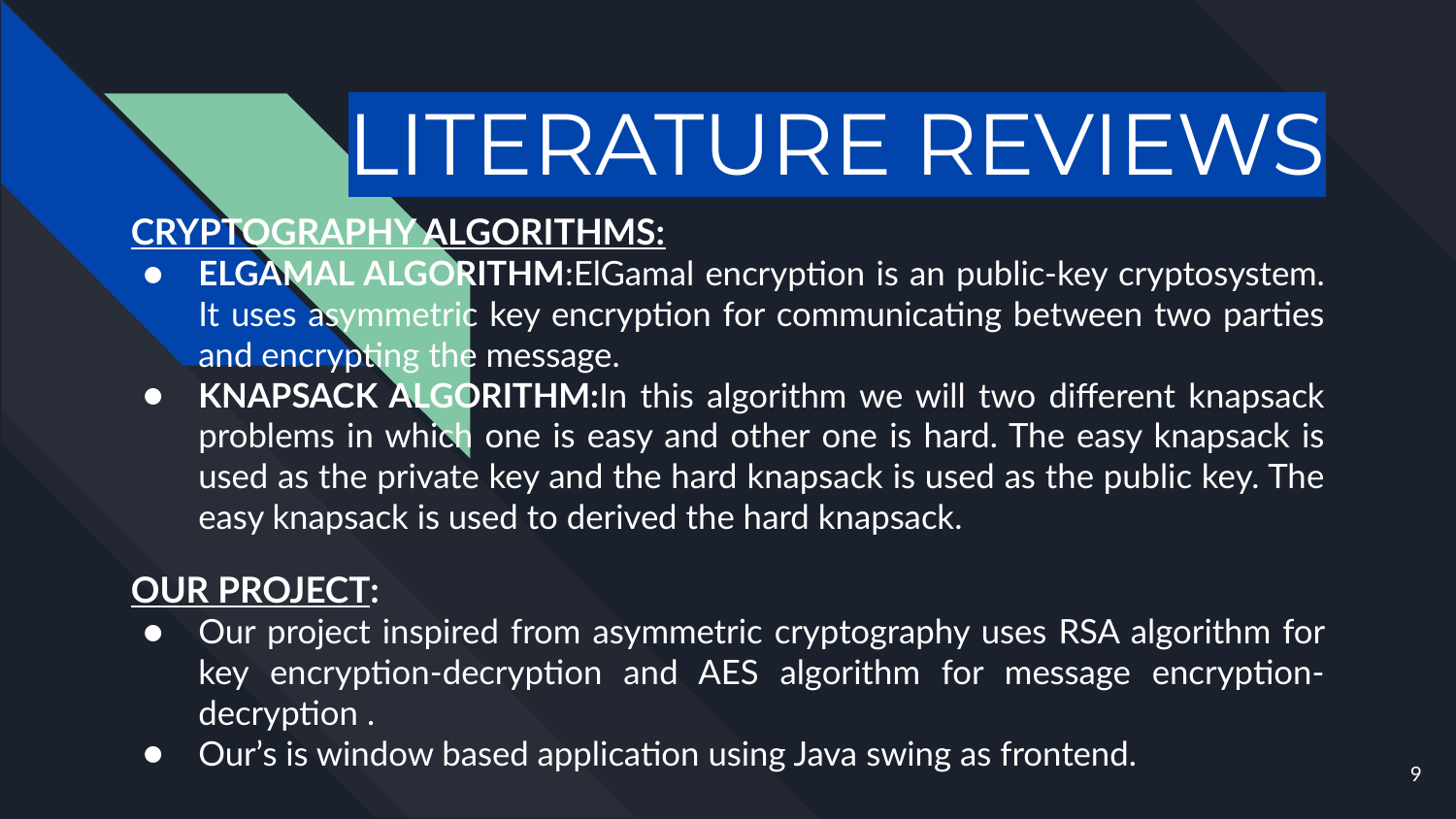

# LITERATURE REVIEWS
CRYPTOGRAPHY ALGORITHMS:
ELGAMAL ALGORITHM:ElGamal encryption is an public-key cryptosystem. It uses asymmetric key encryption for communicating between two parties and encrypting the message.
KNAPSACK ALGORITHM:In this algorithm we will two different knapsack problems in which one is easy and other one is hard. The easy knapsack is used as the private key and the hard knapsack is used as the public key. The easy knapsack is used to derived the hard knapsack.

OUR PROJECT:
Our project inspired from asymmetric cryptography uses RSA algorithm for key encryption-decryption and AES algorithm for message encryption-decryption .
Our’s is window based application using Java swing as frontend.
9